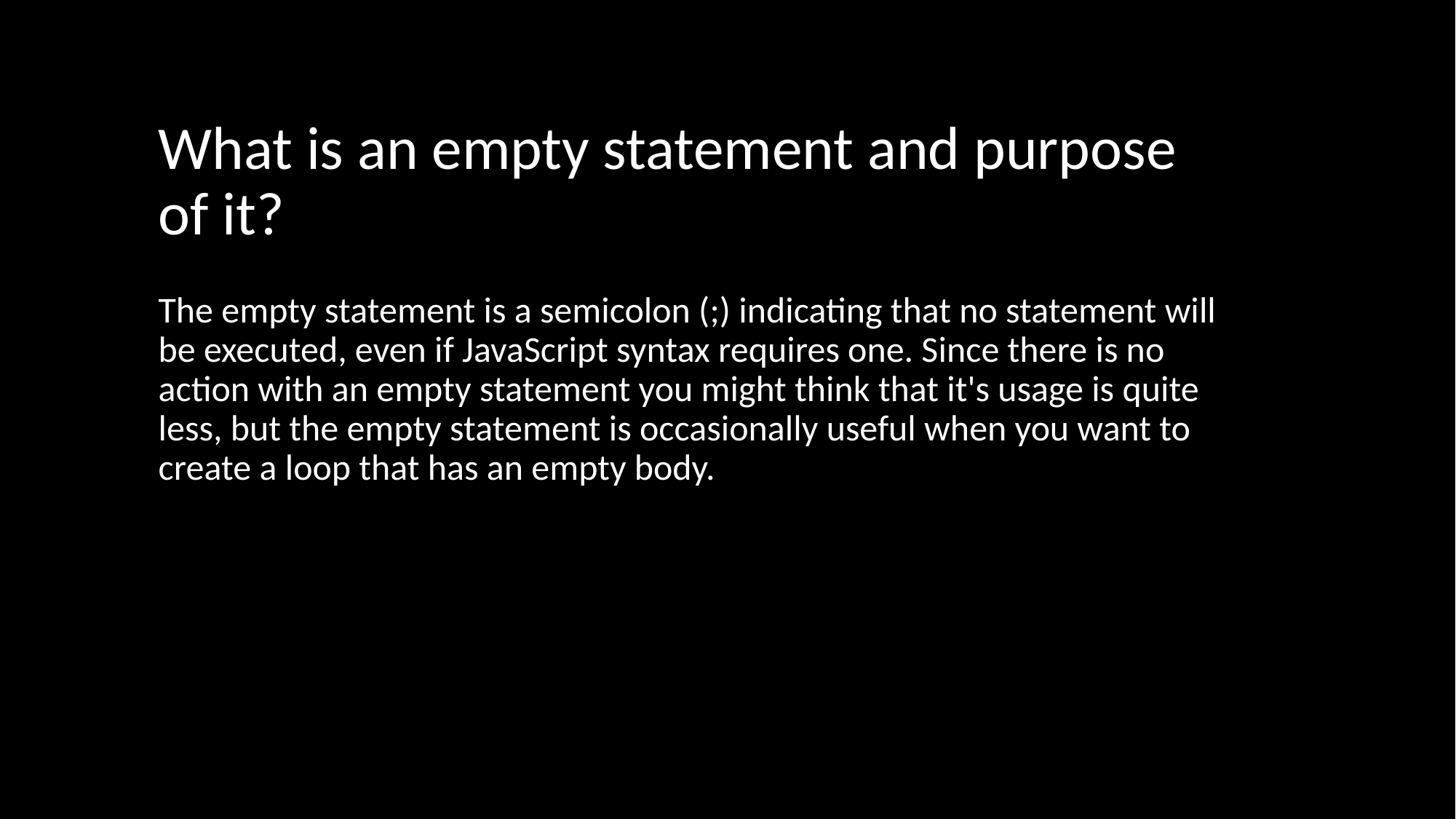

# What is an empty statement and purpose of it?
The empty statement is a semicolon (;) indicating that no statement will be executed, even if JavaScript syntax requires one. Since there is no action with an empty statement you might think that it's usage is quite less, but the empty statement is occasionally useful when you want to create a loop that has an empty body.